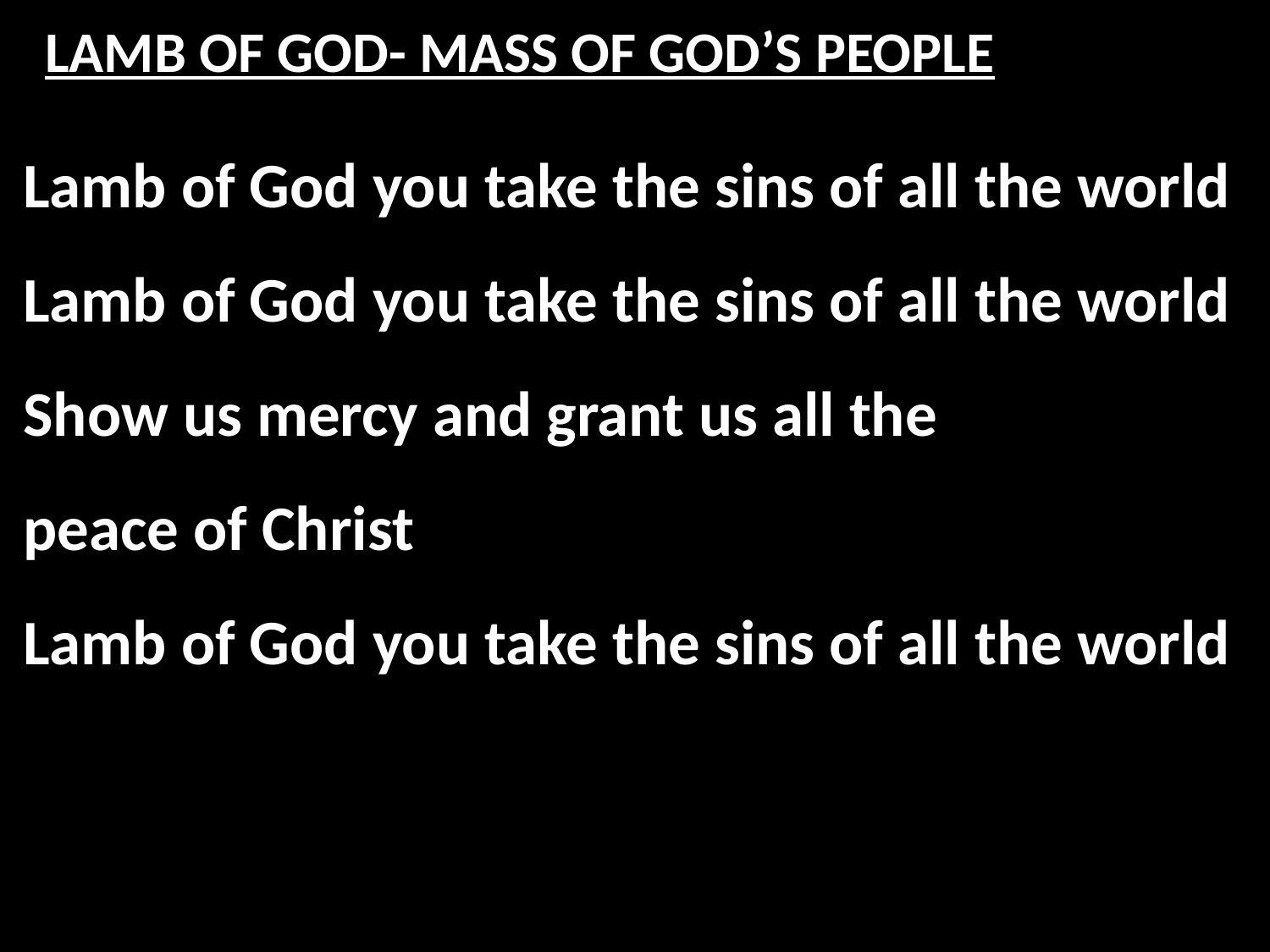

# LAMB OF GOD- MASS OF GOD’S PEOPLE
Lamb of God you take the sins of all the world
Lamb of God you take the sins of all the world
Show us mercy and grant us all the
peace of Christ
Lamb of God you take the sins of all the world